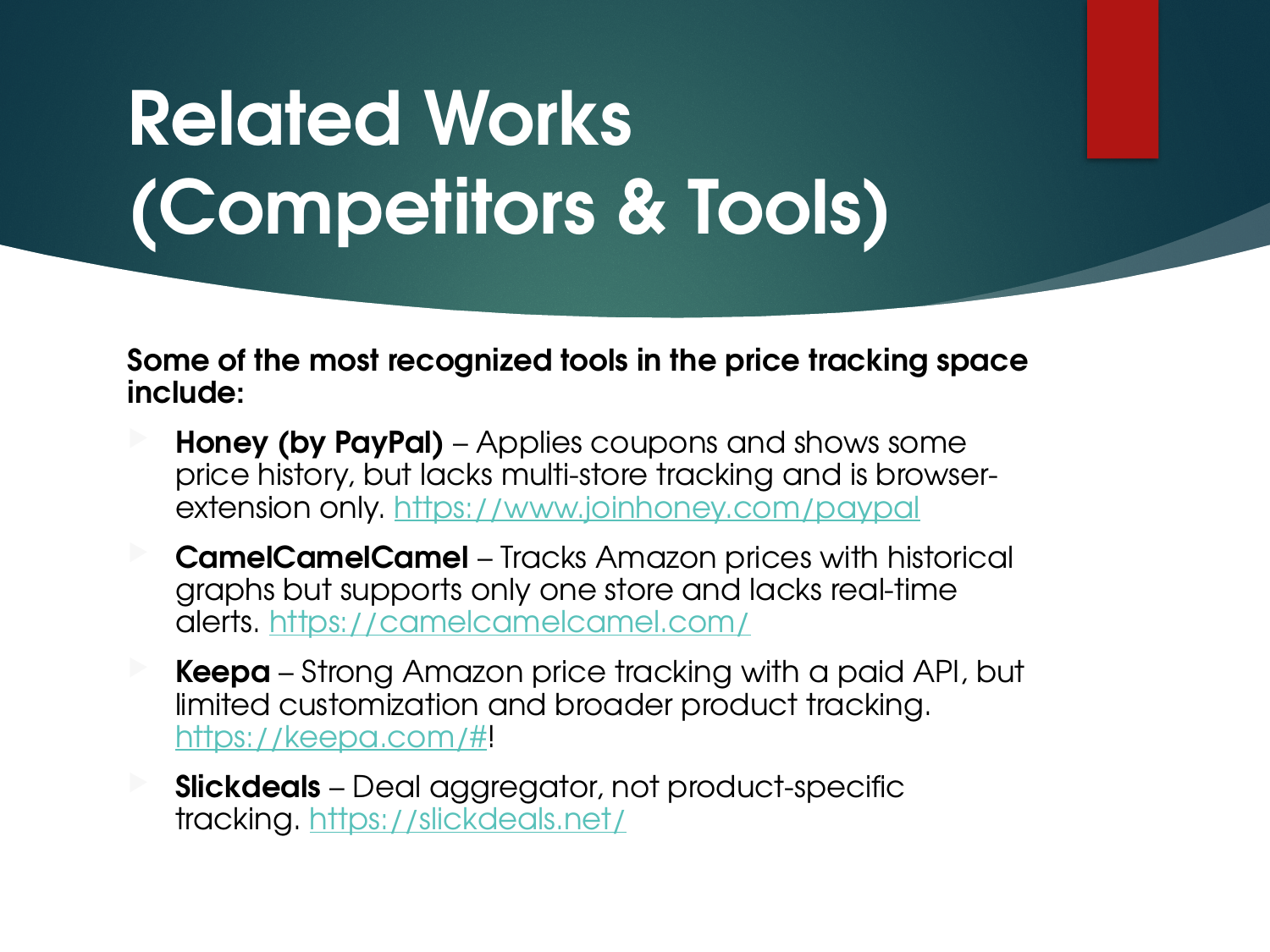

# Related Works (Competitors & Tools)

Some of the most recognized tools in the price tracking space include:
Honey (by PayPal) – Applies coupons and shows some price history, but lacks multi-store tracking and is browser-extension only. https://www.joinhoney.com/paypal
CamelCamelCamel – Tracks Amazon prices with historical graphs but supports only one store and lacks real-time alerts. https://camelcamelcamel.com/
Keepa – Strong Amazon price tracking with a paid API, but limited customization and broader product tracking. https://keepa.com/#!
Slickdeals – Deal aggregator, not product-specific tracking. https://slickdeals.net/